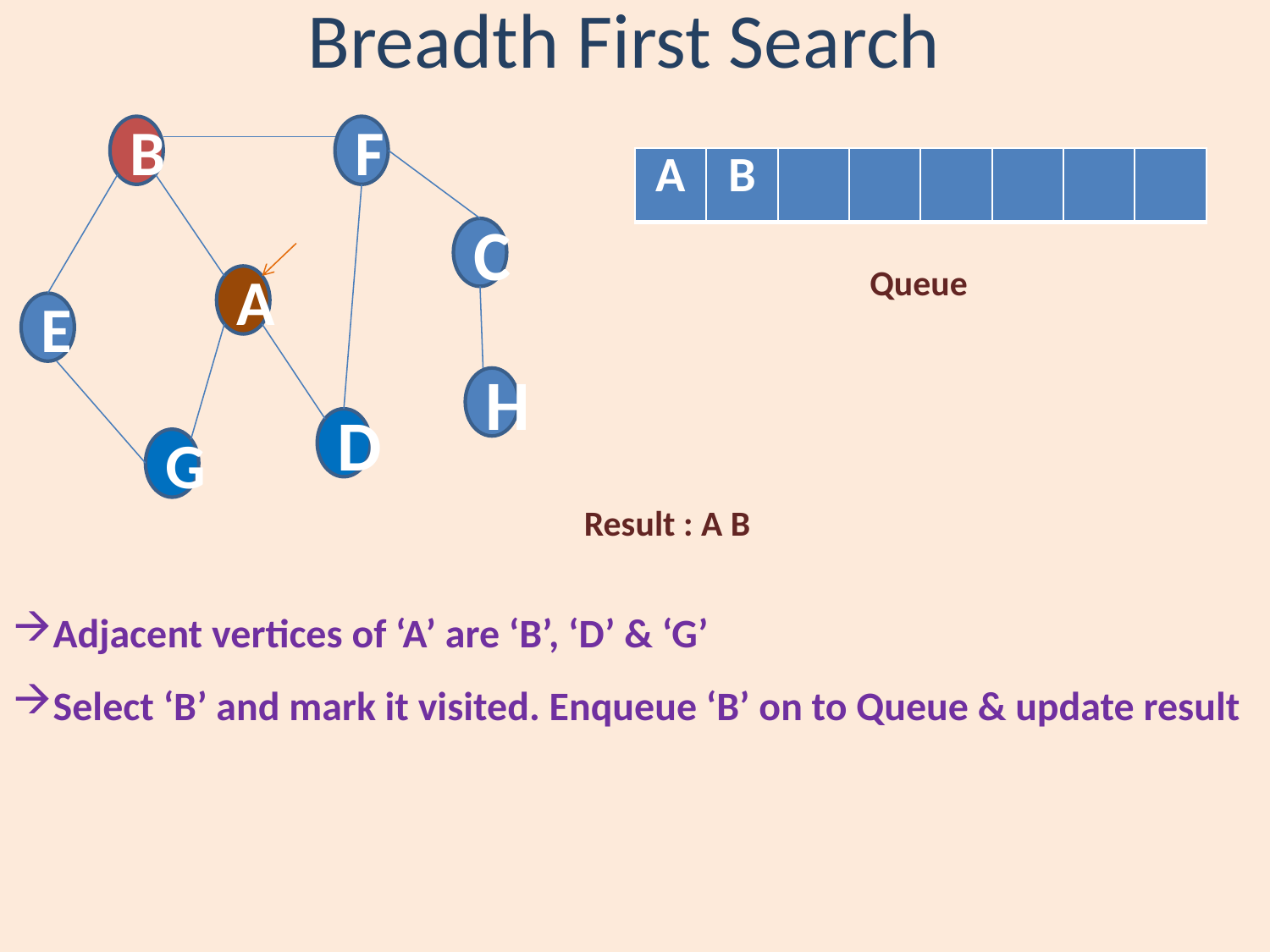

# Breadth First Search
B
F
C
A
E
H
D
G
| A | B |  |  |  |  |  |  |
| --- | --- | --- | --- | --- | --- | --- | --- |
Queue
Result : A B
Adjacent vertices of ‘A’ are ‘B’, ‘D’ & ‘G’
Select ‘B’ and mark it visited. Enqueue ‘B’ on to Queue & update result